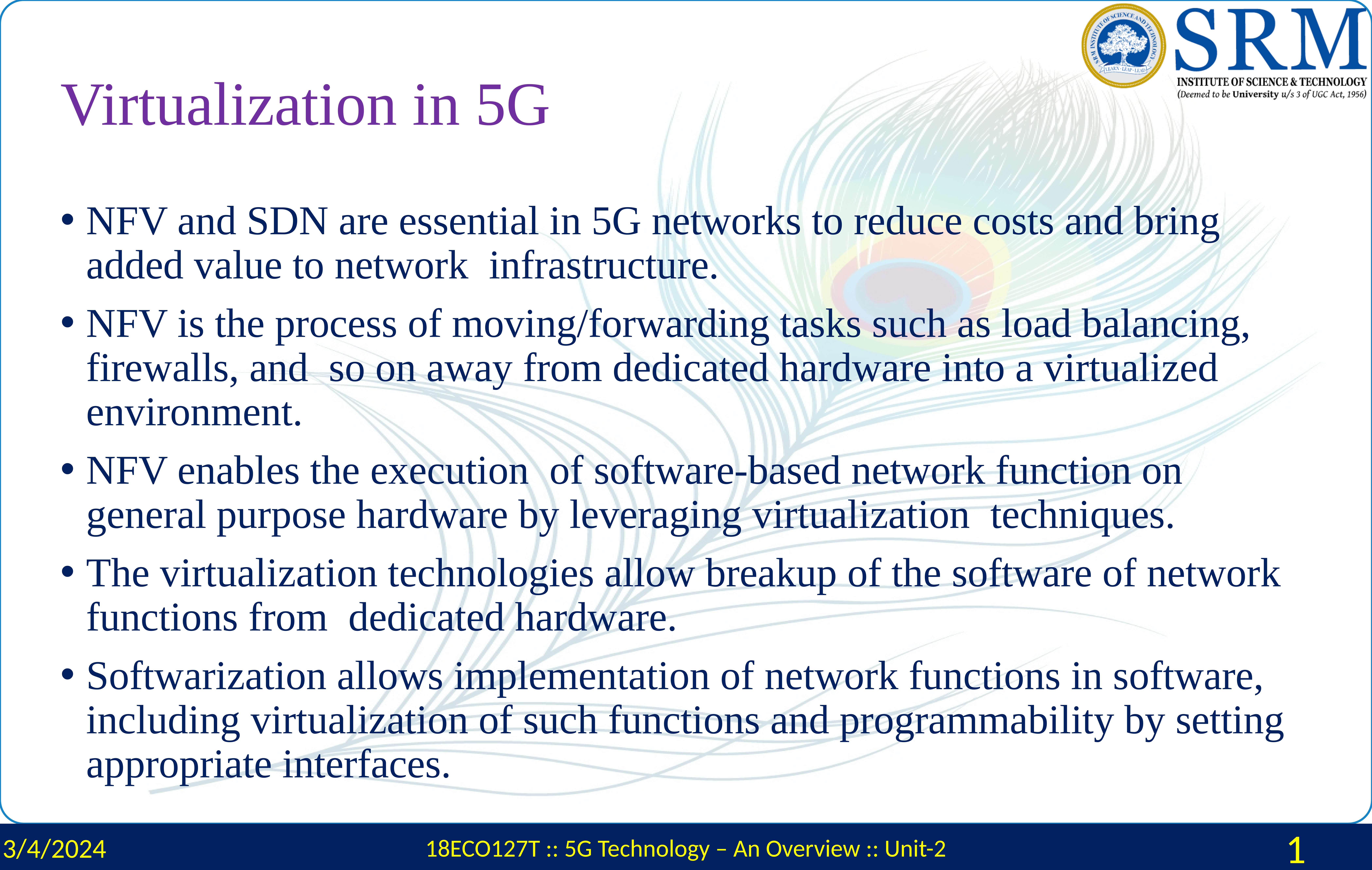

# Virtualization in 5G
NFV and SDN are essential in 5G networks to reduce costs and bring added value to network  infrastructure.
NFV is the process of moving/forwarding tasks such as load balancing, firewalls, and  so on away from dedicated hardware into a virtualized environment.
NFV enables the execution  of software-based network function on general purpose hardware by leveraging virtualization  techniques.
The virtualization technologies allow breakup of the software of network functions from  dedicated hardware.
Softwarization allows implementation of network functions in software,  including virtualization of such functions and programmability by setting appropriate interfaces.
3/4/2024
18ECO127T :: 5G Technology – An Overview :: Unit-2
1